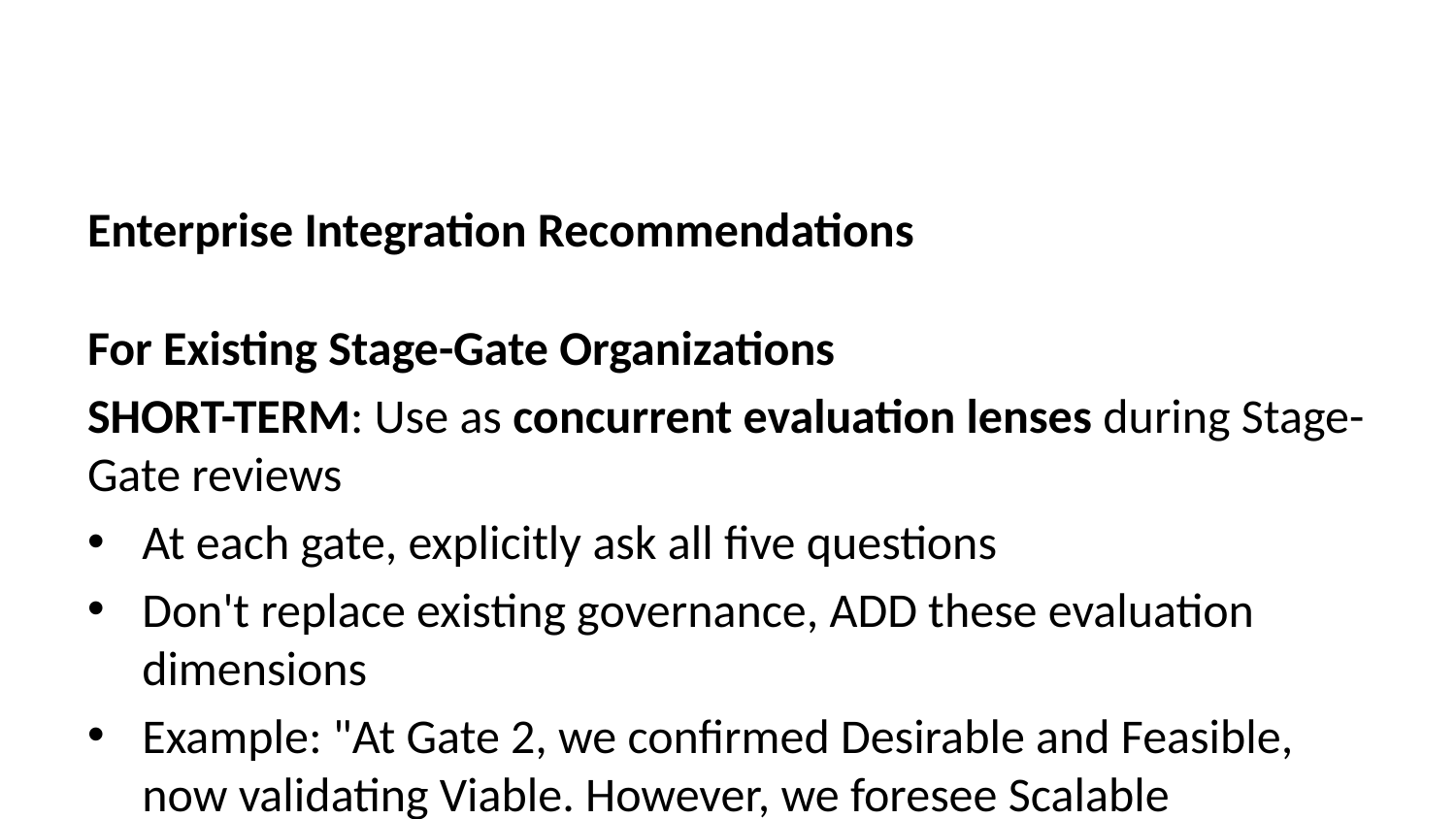

Enterprise Integration Recommendations
For Existing Stage-Gate Organizations
SHORT-TERM: Use as concurrent evaluation lenses during Stage-Gate reviews
At each gate, explicitly ask all five questions
Don't replace existing governance, ADD these evaluation dimensions
Example: "At Gate 2, we confirmed Desirable and Feasible, now validating Viable. However, we foresee Scalable challenges that need early attention."
MEDIUM-TERM: Integrate into hybrid Stage-Gate framework
Map each Stage-Gate phase to primary stage focus (e.g., Phase 1-2 = Desirable, Phase 3 = Feasible + Viable, etc.)
Make "Adaptable" stage explicit in post-launch continuous improvement planning
Tailor stage requirements by innovation type (Efficiency/Sustaining/Transformative)
LONG-TERM: Adopt as portfolio communication framework
"Our H2 portfolio has 12 innovations: 5 in Desirable stage, 4 in Feasible, 2 in Viable, 1 in Scalable"
Creates shared language for discussing innovation maturity across business units
Enables pipeline visualization and resource allocation decisions